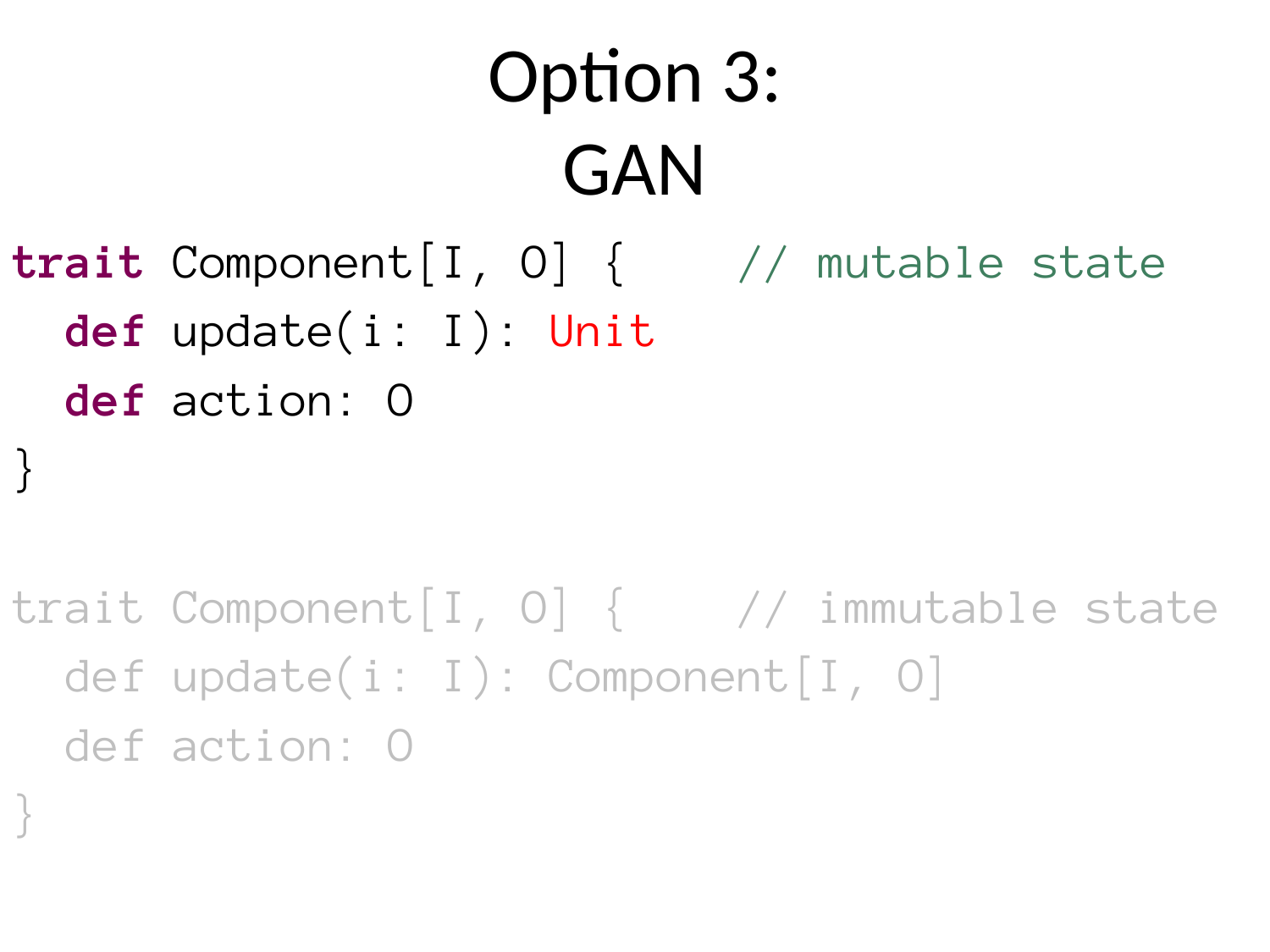

# Option 3: GAN
trait Component[I, O] {    // mutable state
  def update(i: I): Unit
  def action: O
}

trait Component[I, O] {    // immutable state
  def update(i: I): Component[I, O]
  def action: O
}